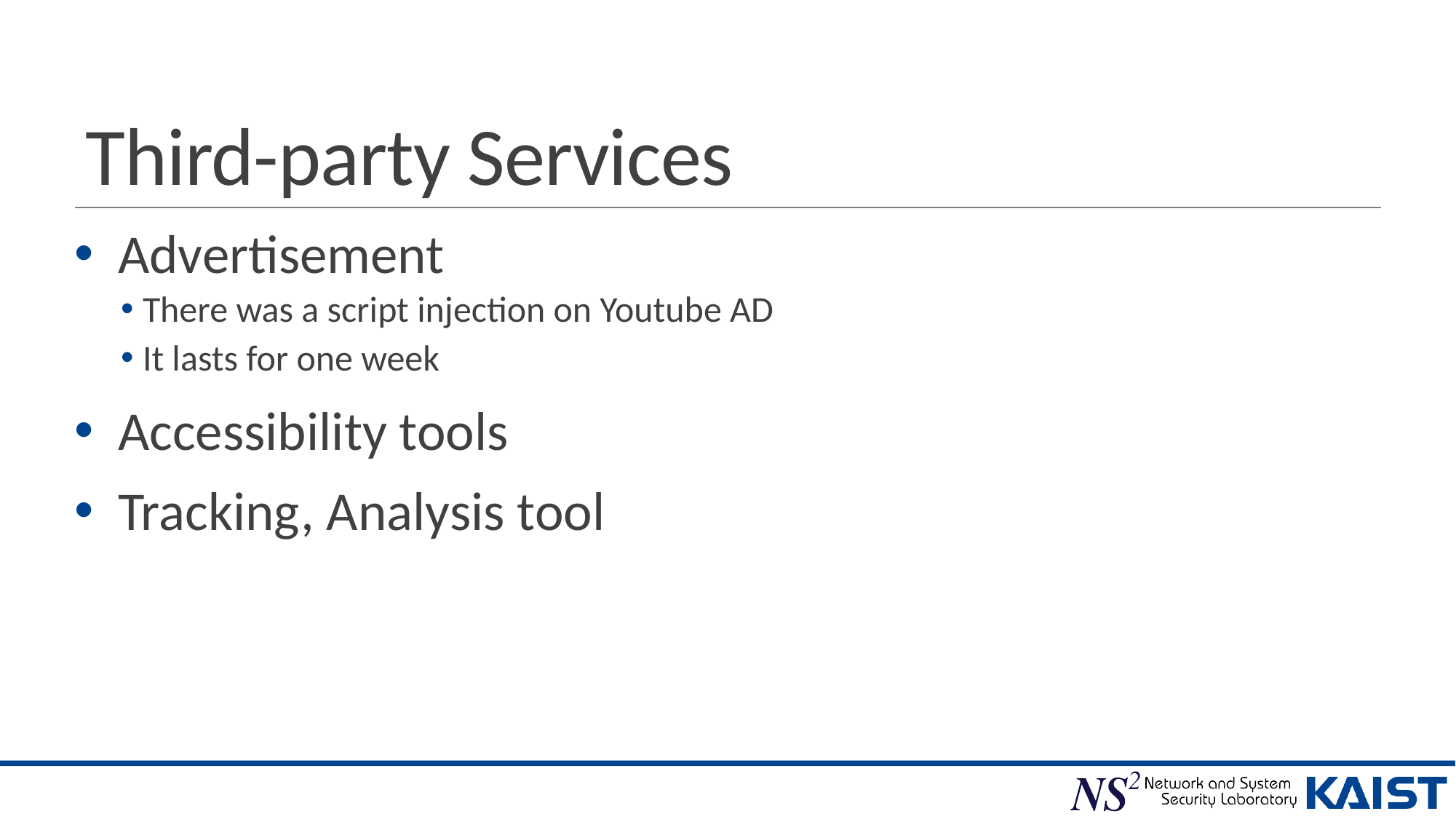

# Third-party Services
Advertisement
There was a script injection on Youtube AD
It lasts for one week
Accessibility tools
Tracking, Analysis tool